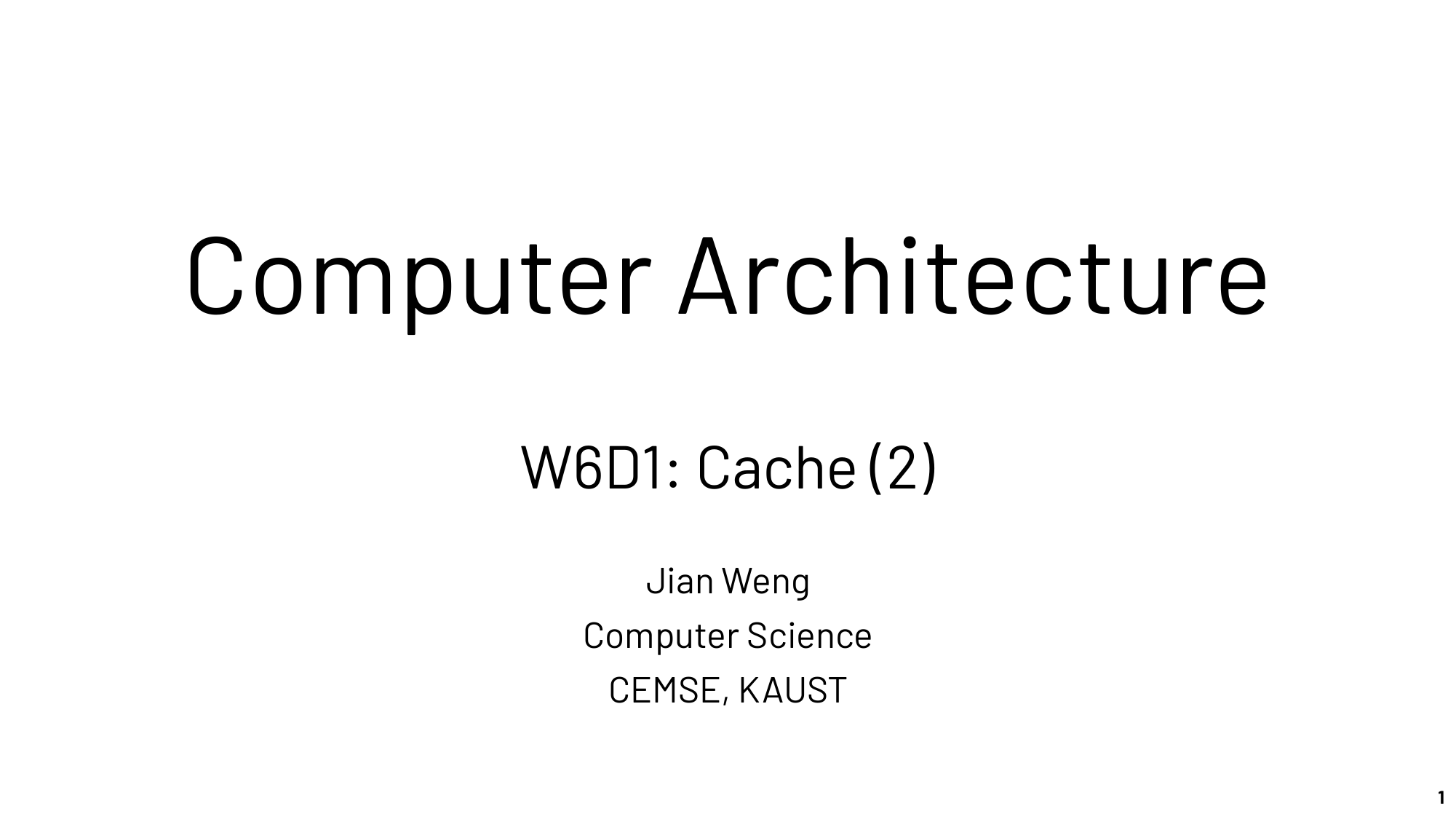

# Computer Architecture W6D1: Cache (2)
Jian Weng
Computer Science
CEMSE, KAUST
1